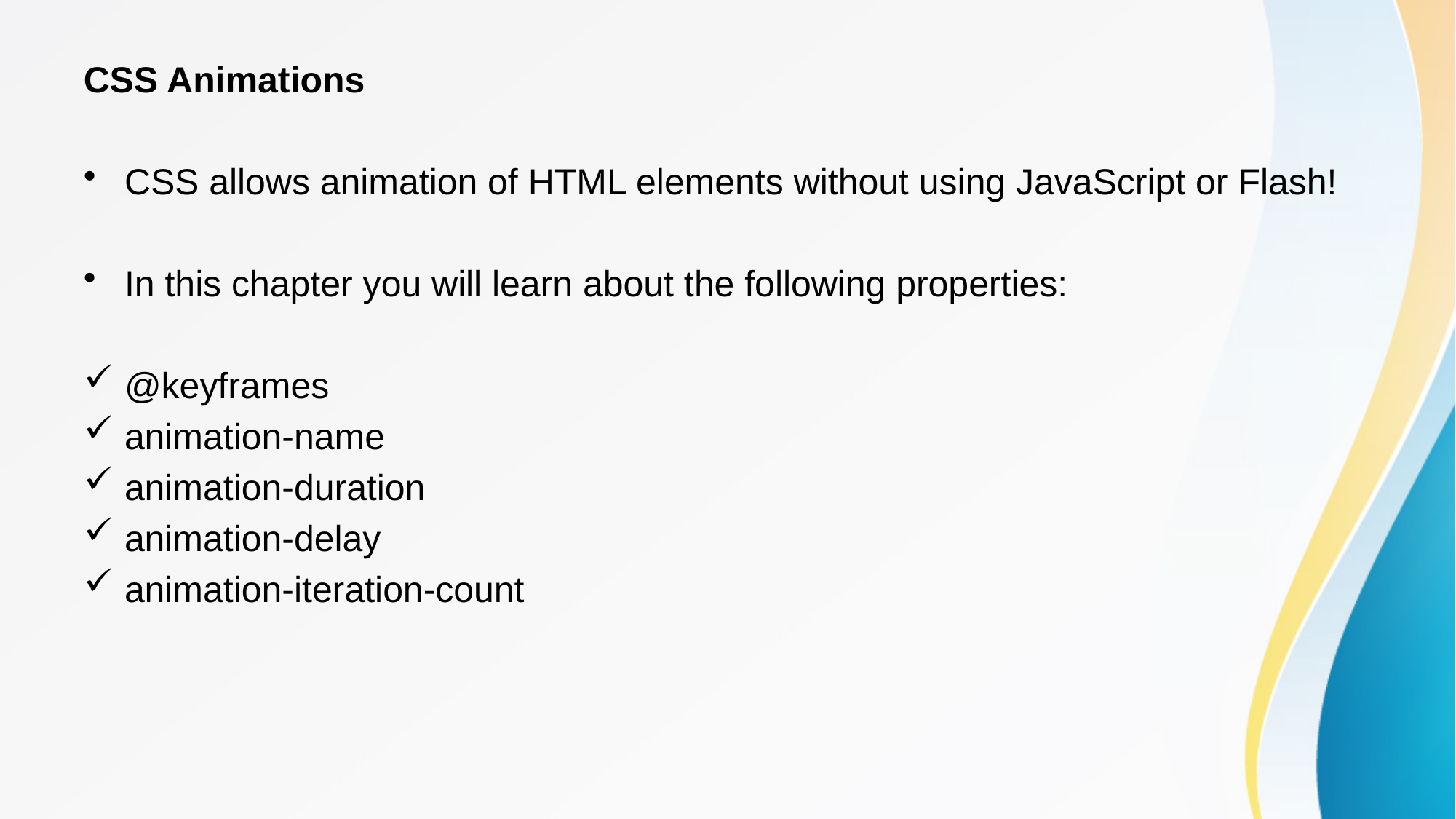

CSS Animations

CSS allows animation of HTML elements without using JavaScript or Flash!

In this chapter you will learn about the following properties:

@keyframes
animation-name
animation-duration
animation-delay
animation-iteration-count